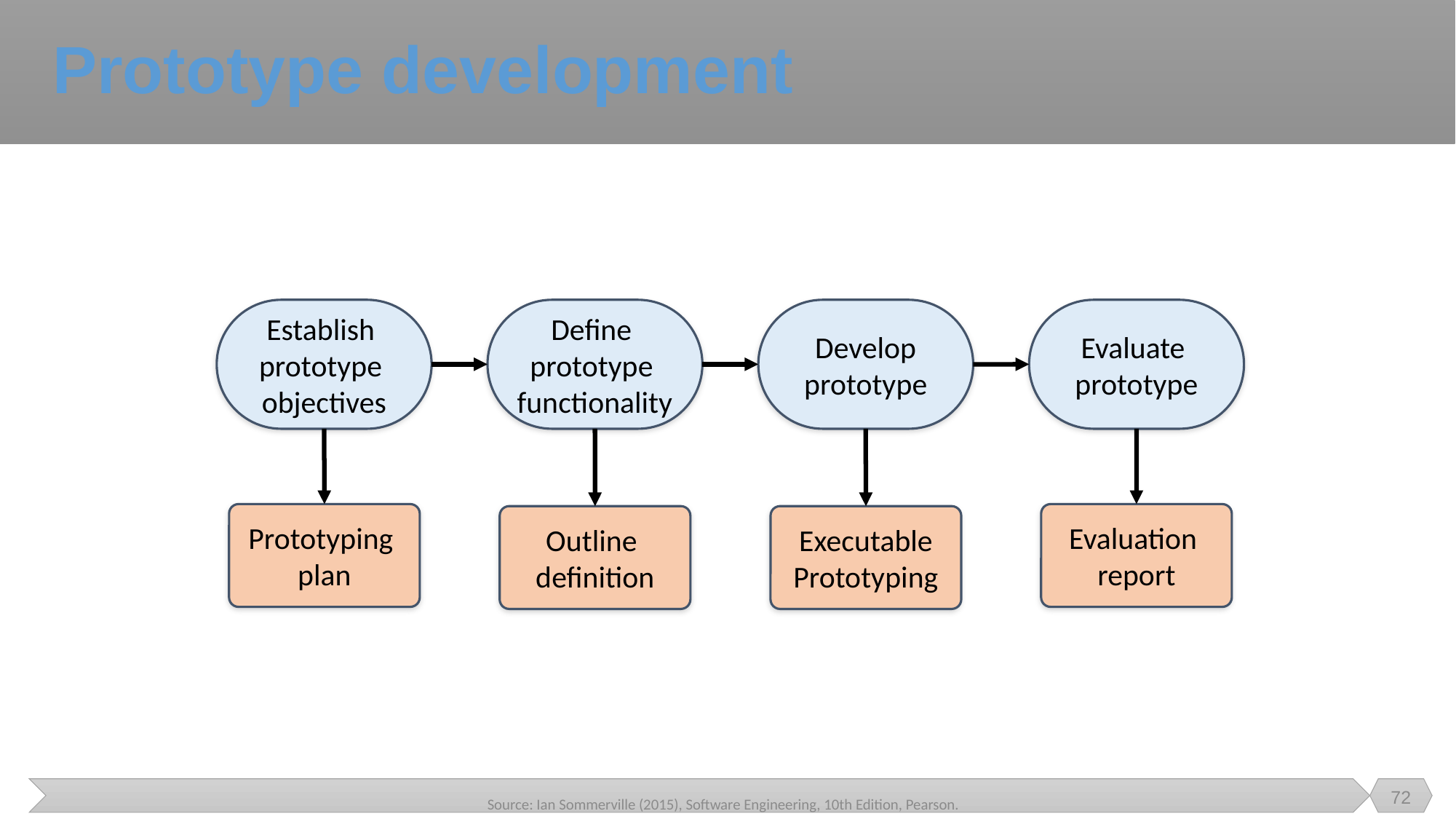

# Prototype development
Establish
prototype
objectives
Define
prototype
functionality
Develop
prototype
Evaluate
prototype
Prototyping
plan
Evaluation
report
Outline
definition
Executable
Prototyping
72
Source: Ian Sommerville (2015), Software Engineering, 10th Edition, Pearson.